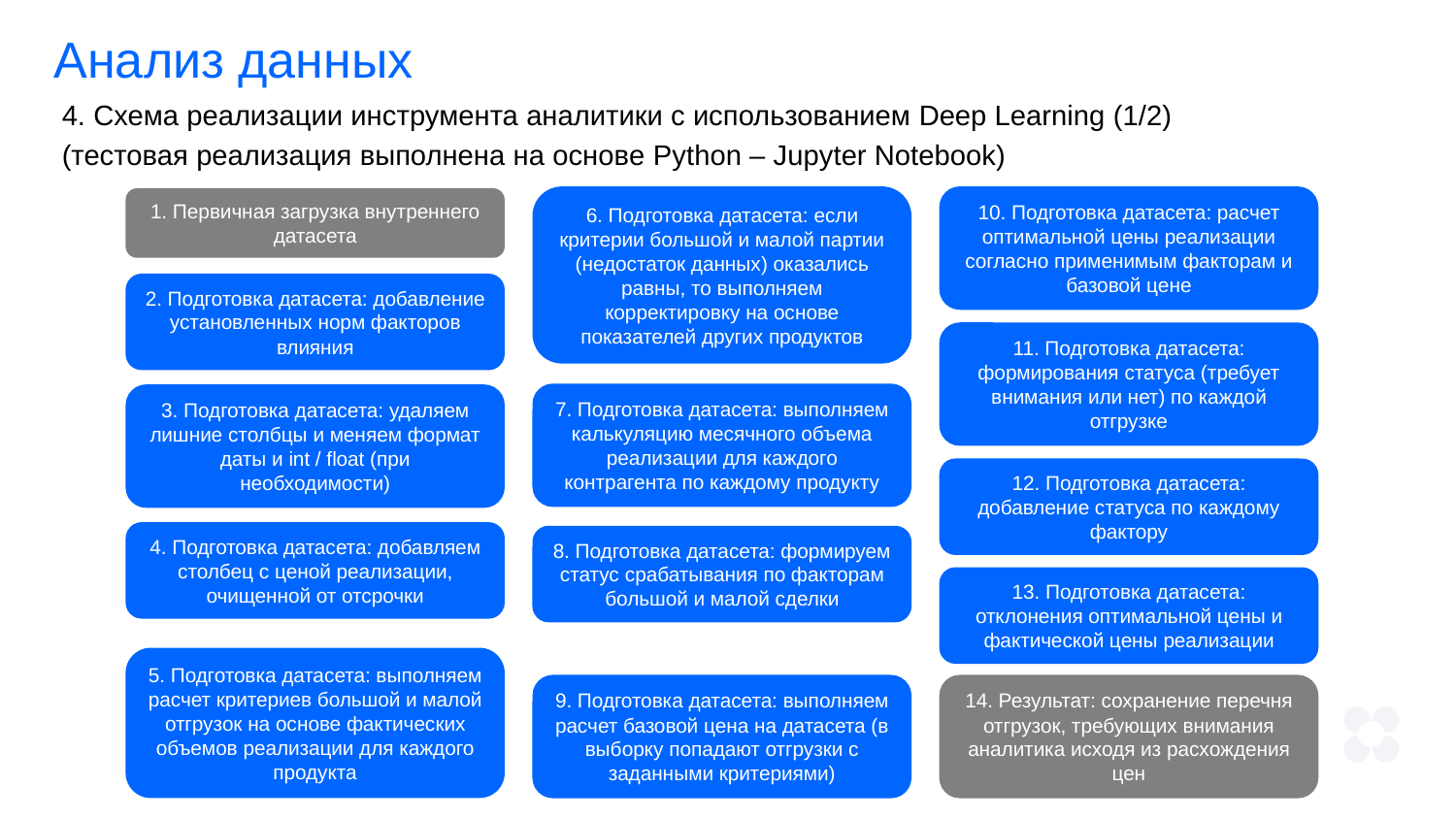

Анализ данных

4. Схема реализации инструмента аналитики с использованием Deep Learning (1/2)
(тестовая реализация выполнена на основе Python – Jupyter Notebook)
6. Подготовка датасета: если критерии большой и малой партии (недостаток данных) оказались равны, то выполняем корректировку на основе показателей других продуктов
10. Подготовка датасета: расчет оптимальной цены реализации согласно применимым факторам и базовой цене
1. Первичная загрузка внутреннего датасета
2. Подготовка датасета: добавление установленных норм факторов влияния
11. Подготовка датасета: формирования статуса (требует внимания или нет) по каждой отгрузке
7. Подготовка датасета: выполняем калькуляцию месячного объема реализации для каждого контрагента по каждому продукту
3. Подготовка датасета: удаляем лишние столбцы и меняем формат даты и int / float (при необходимости)
12. Подготовка датасета: добавление статуса по каждому фактору
4. Подготовка датасета: добавляем столбец с ценой реализации, очищенной от отсрочки
8. Подготовка датасета: формируем статус срабатывания по факторам большой и малой сделки
13. Подготовка датасета: отклонения оптимальной цены и фактической цены реализации
5. Подготовка датасета: выполняем расчет критериев большой и малой отгрузок на основе фактических объемов реализации для каждого продукта
9. Подготовка датасета: выполняем расчет базовой цена на датасета (в выборку попадают отгрузки с заданными критериями)
14. Результат: сохранение перечня отгрузок, требующих внимания аналитика исходя из расхождения цен